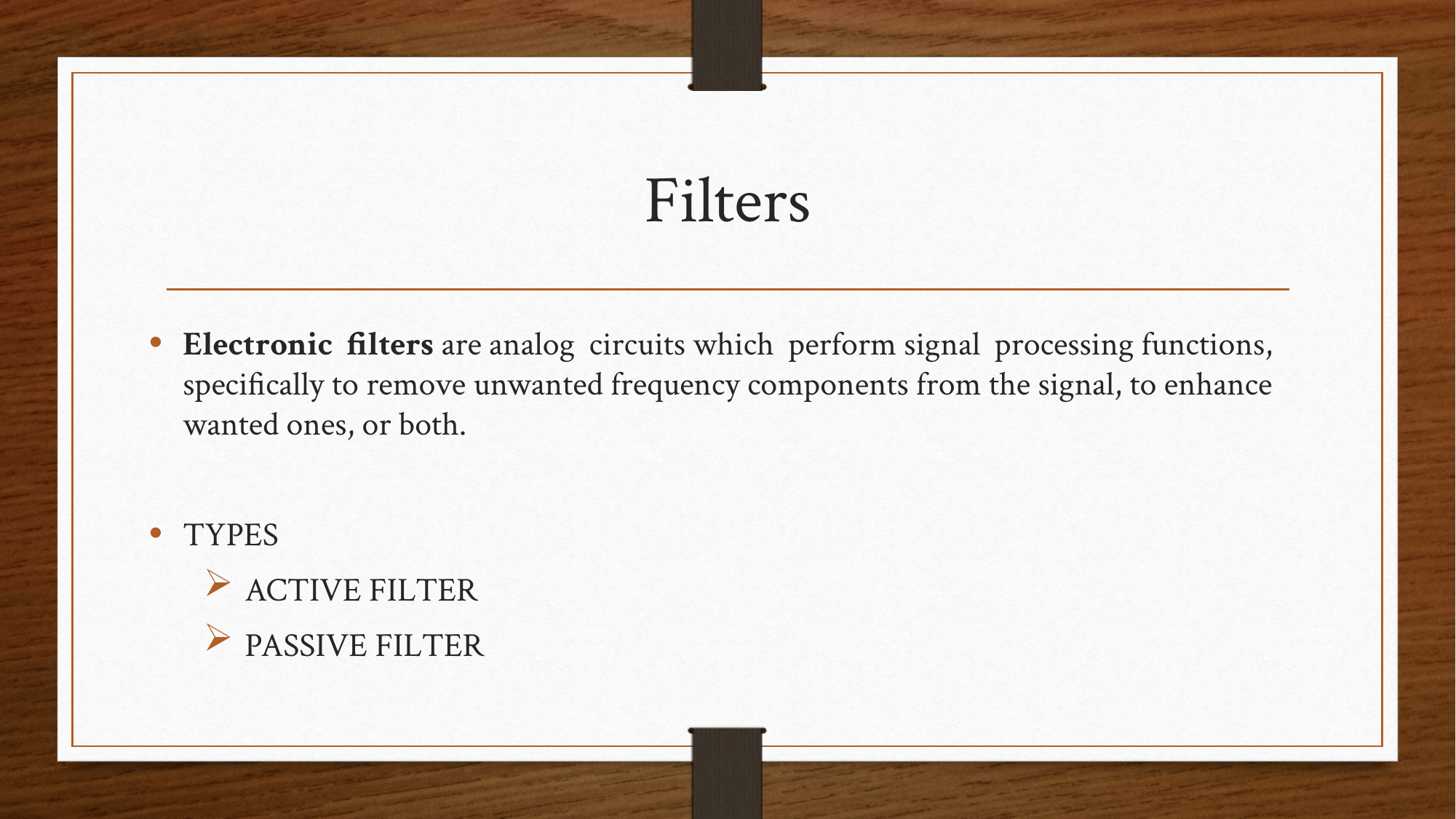

# Filters
Electronic filters are analog circuits which perform signal processing functions, specifically to remove unwanted frequency components from the signal, to enhance wanted ones, or both.

TYPES
 ACTIVE FILTER
 PASSIVE FILTER